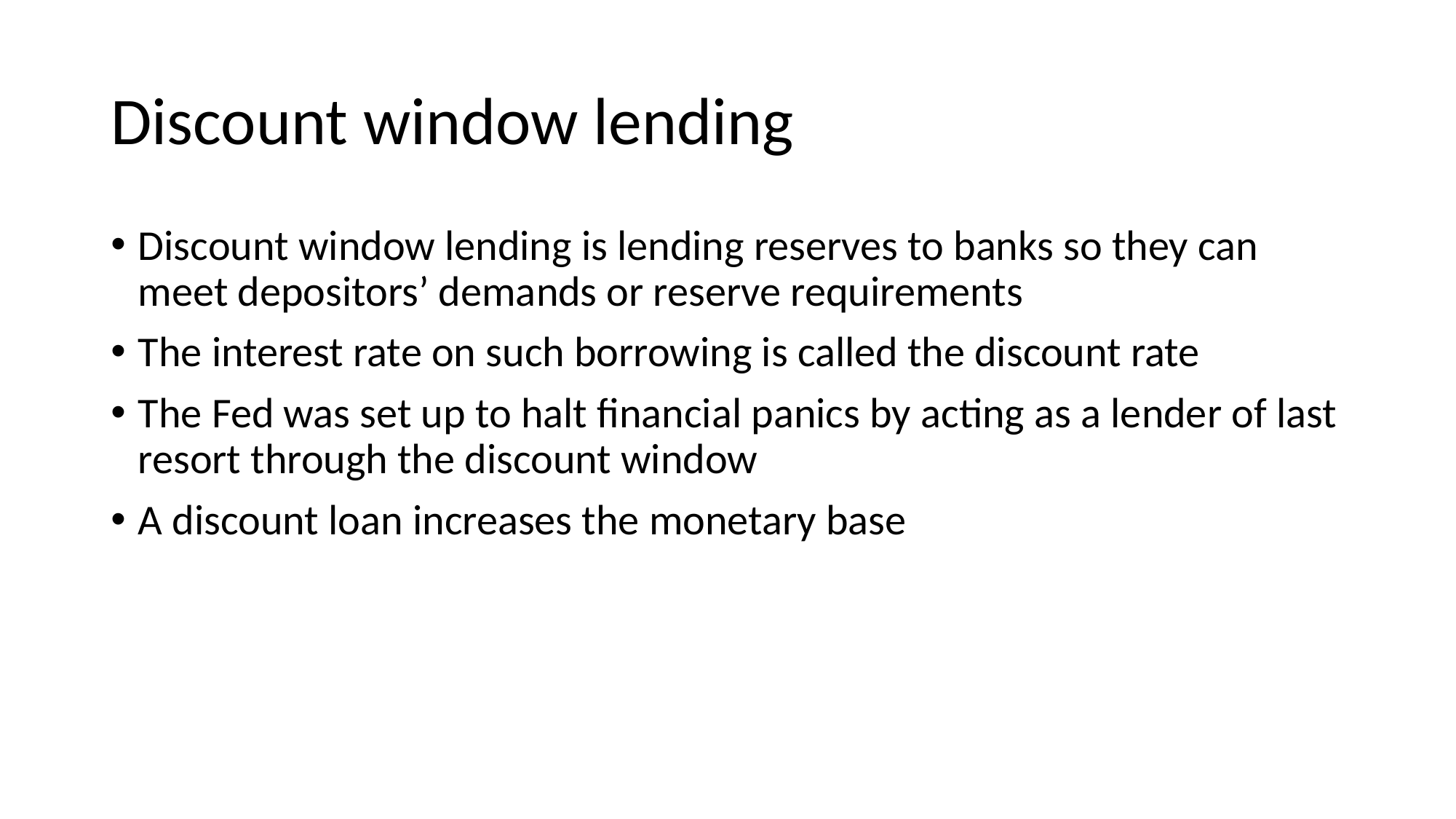

# Discount window lending
Discount window lending is lending reserves to banks so they can meet depositors’ demands or reserve requirements
The interest rate on such borrowing is called the discount rate
The Fed was set up to halt financial panics by acting as a lender of last resort through the discount window
A discount loan increases the monetary base